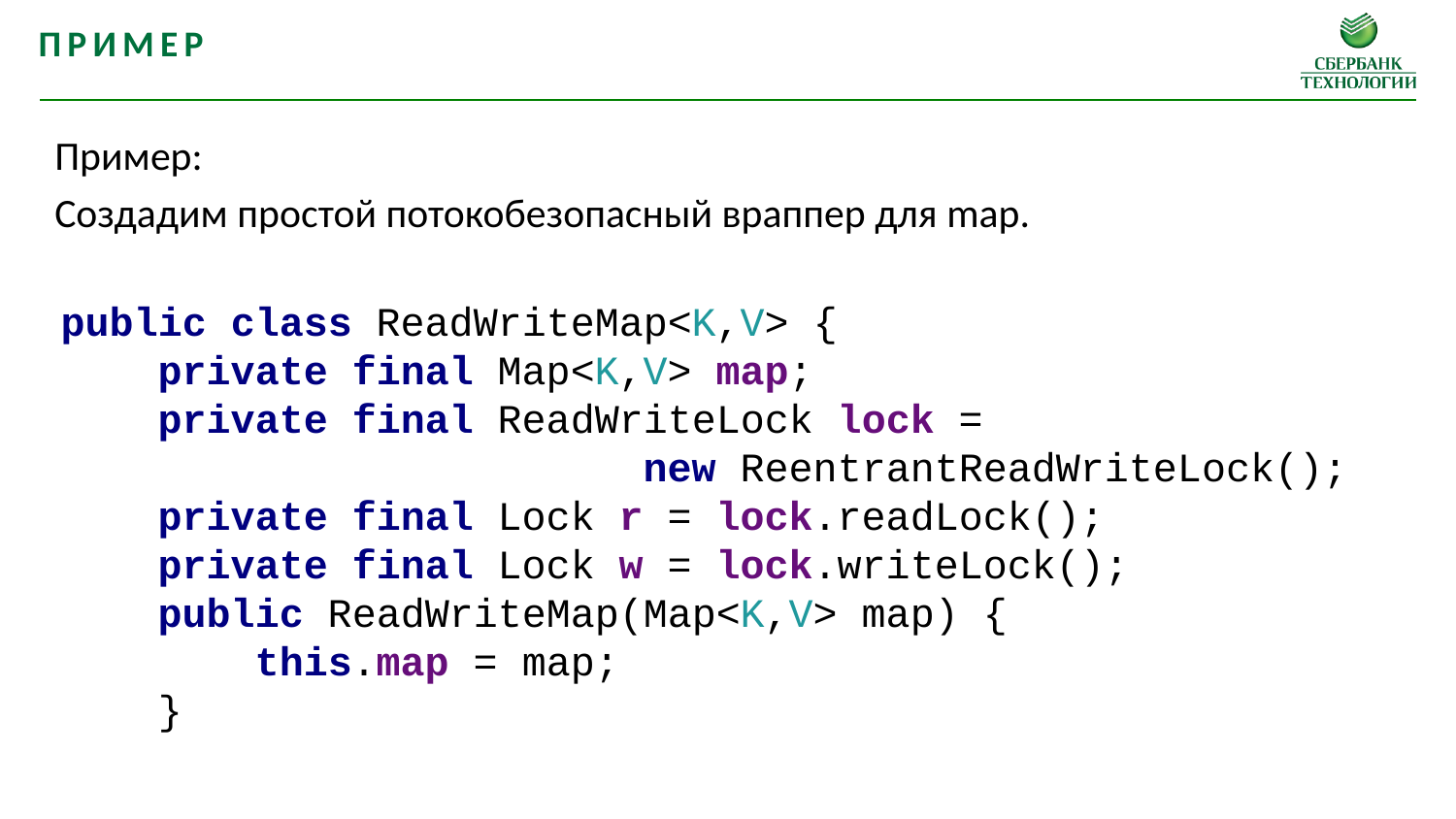

пример
Пример:
Создадим простой потокобезопасный враппер для map.

public class ReadWriteMap<K,V> {
    private final Map<K,V> map;
    private final ReadWriteLock lock =
				new ReentrantReadWriteLock();
    private final Lock r = lock.readLock();
    private final Lock w = lock.writeLock();
    public ReadWriteMap(Map<K,V> map) {
        this.map = map;
    }